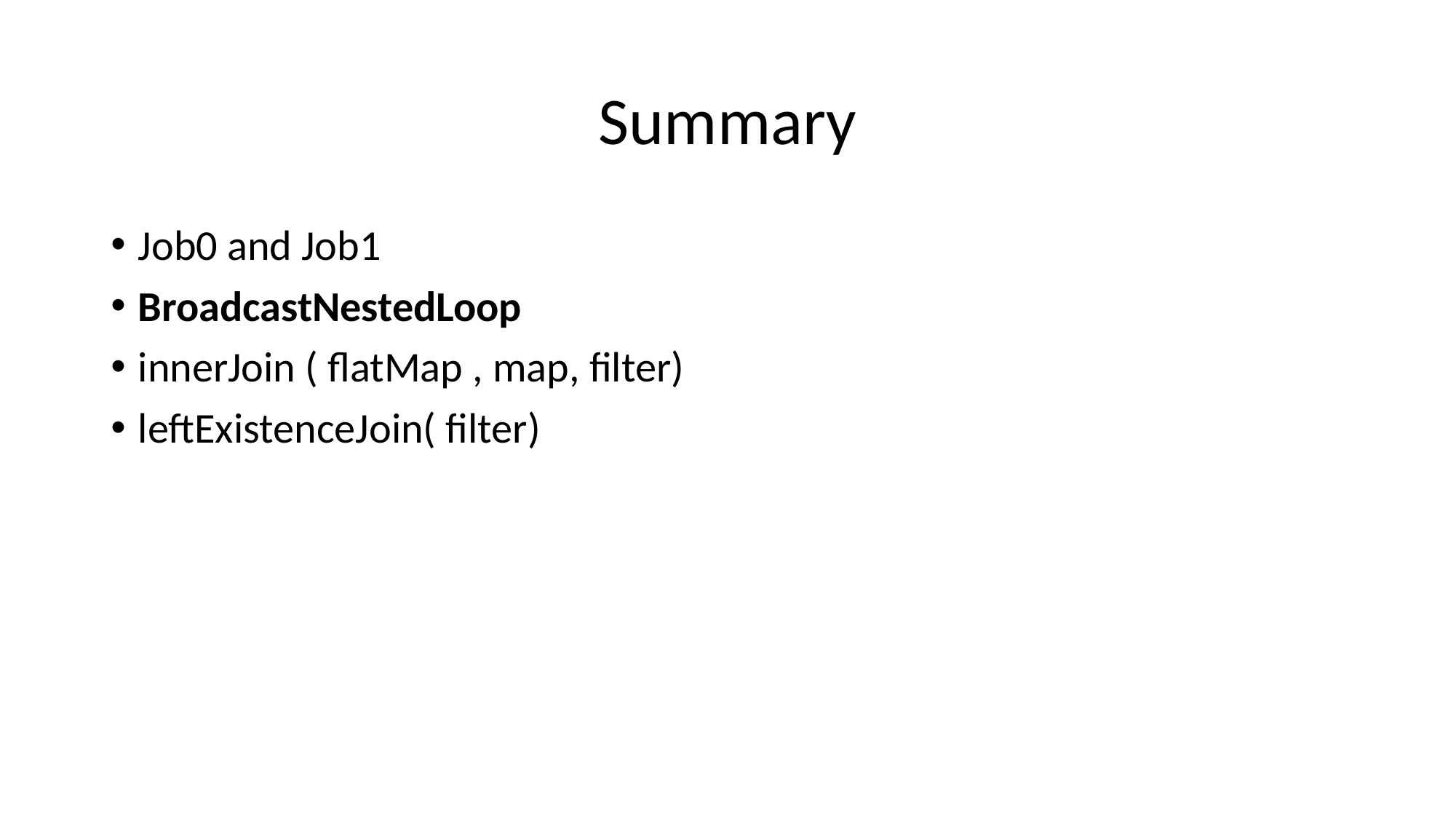

# Summary
Job0 and Job1
BroadcastNestedLoop
innerJoin ( flatMap , map, filter)
leftExistenceJoin( filter)